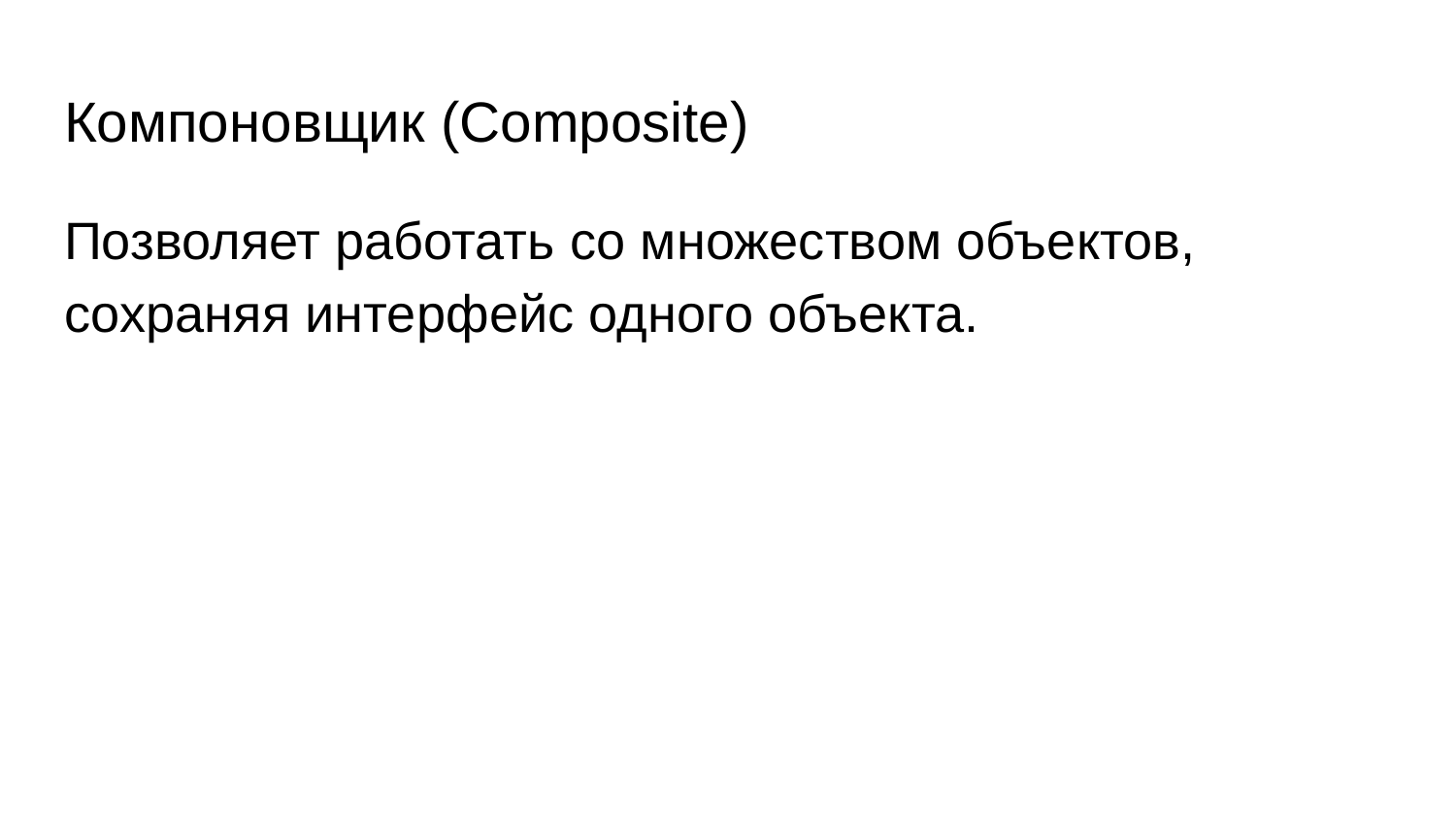

# Компоновщик (Composite)
Позволяет работать со множеством объектов, сохраняя интерфейс одного объекта.